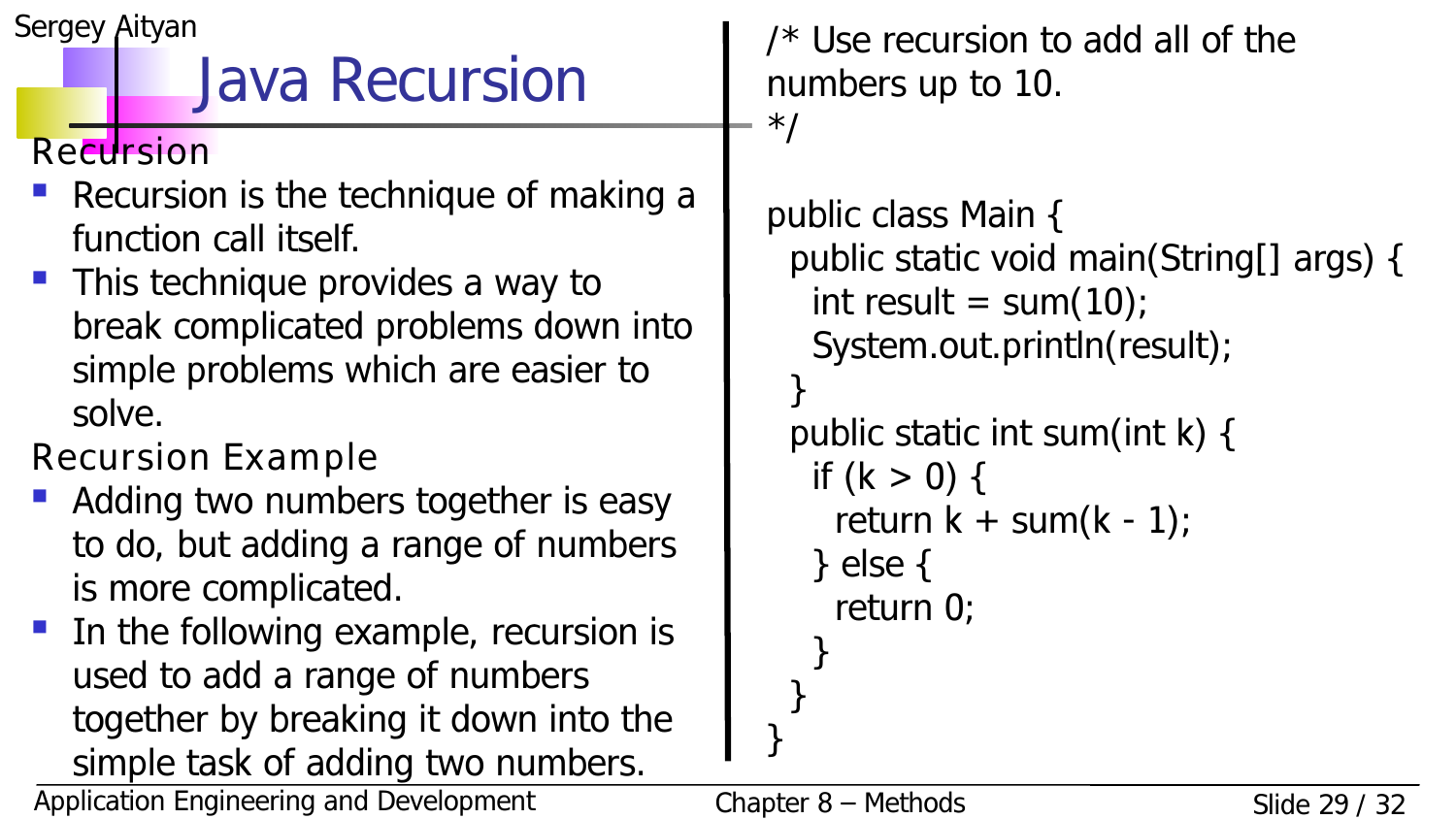

/* Use recursion to add all of the numbers up to 10.
*/

public class Main {
  public static void main(String[] args) {
    int result = sum(10);
    System.out.println(result);
  }
  public static int sum(int k) {
    if (k > 0) {
      return k + sum(k - 1);
    } else {
      return 0;
    }
  }
}
# Java Recursion
Recursion
Recursion is the technique of making a function call itself.
This technique provides a way to break complicated problems down into simple problems which are easier to solve.
Recursion Example
Adding two numbers together is easy to do, but adding a range of numbers is more complicated.
In the following example, recursion is used to add a range of numbers together by breaking it down into the simple task of adding two numbers.